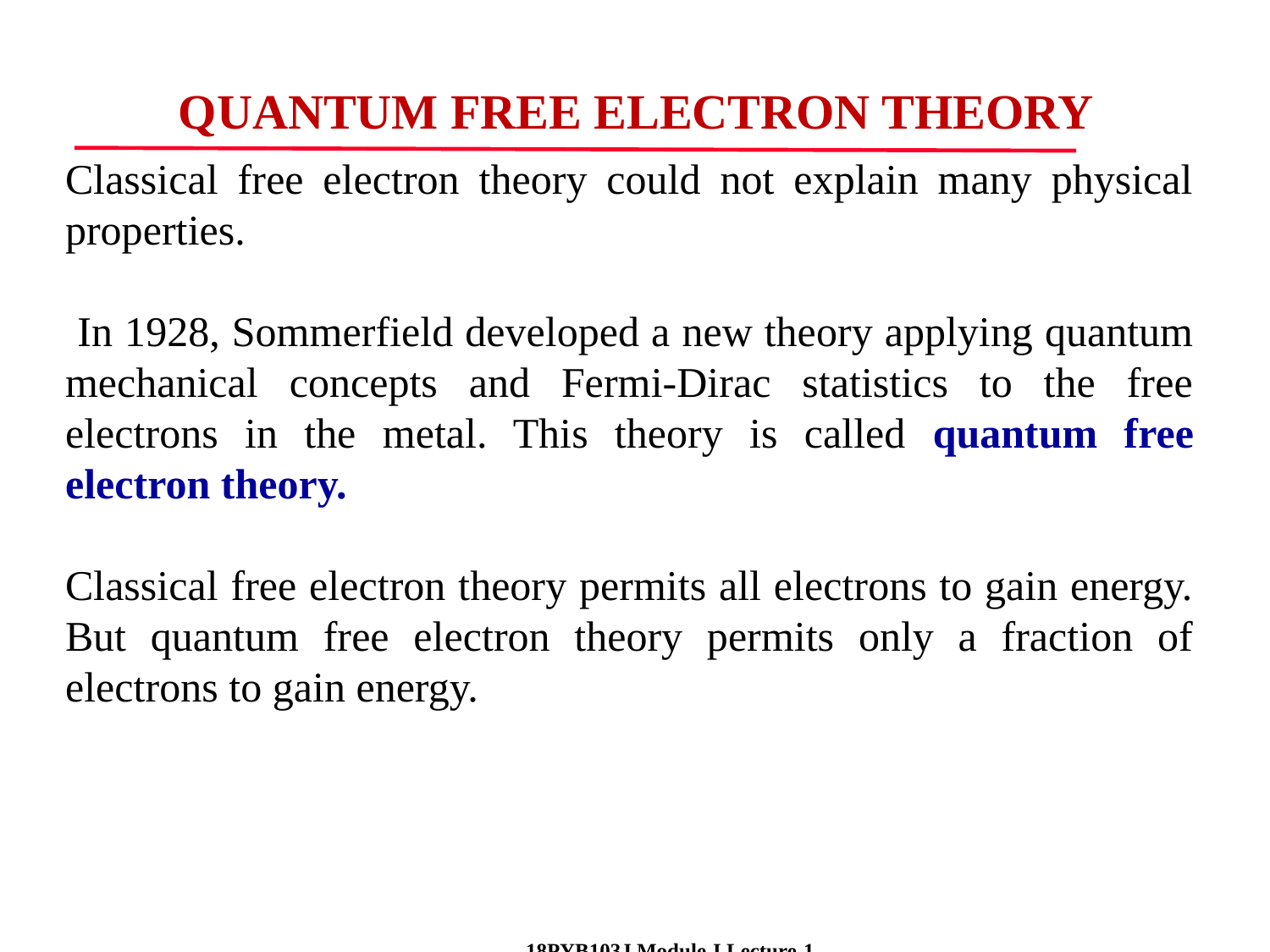

QUANTUM FREE ELECTRON THEORY
Classical free electron theory could not explain many physical properties.

 In 1928, Sommerfield developed a new theory applying quantum mechanical concepts and Fermi-Dirac statistics to the free electrons in the metal. This theory is called quantum free electron theory.
Classical free electron theory permits all electrons to gain energy. But quantum free electron theory permits only a fraction of electrons to gain energy.

11

                     18PYB103J Module-I Lecture-1